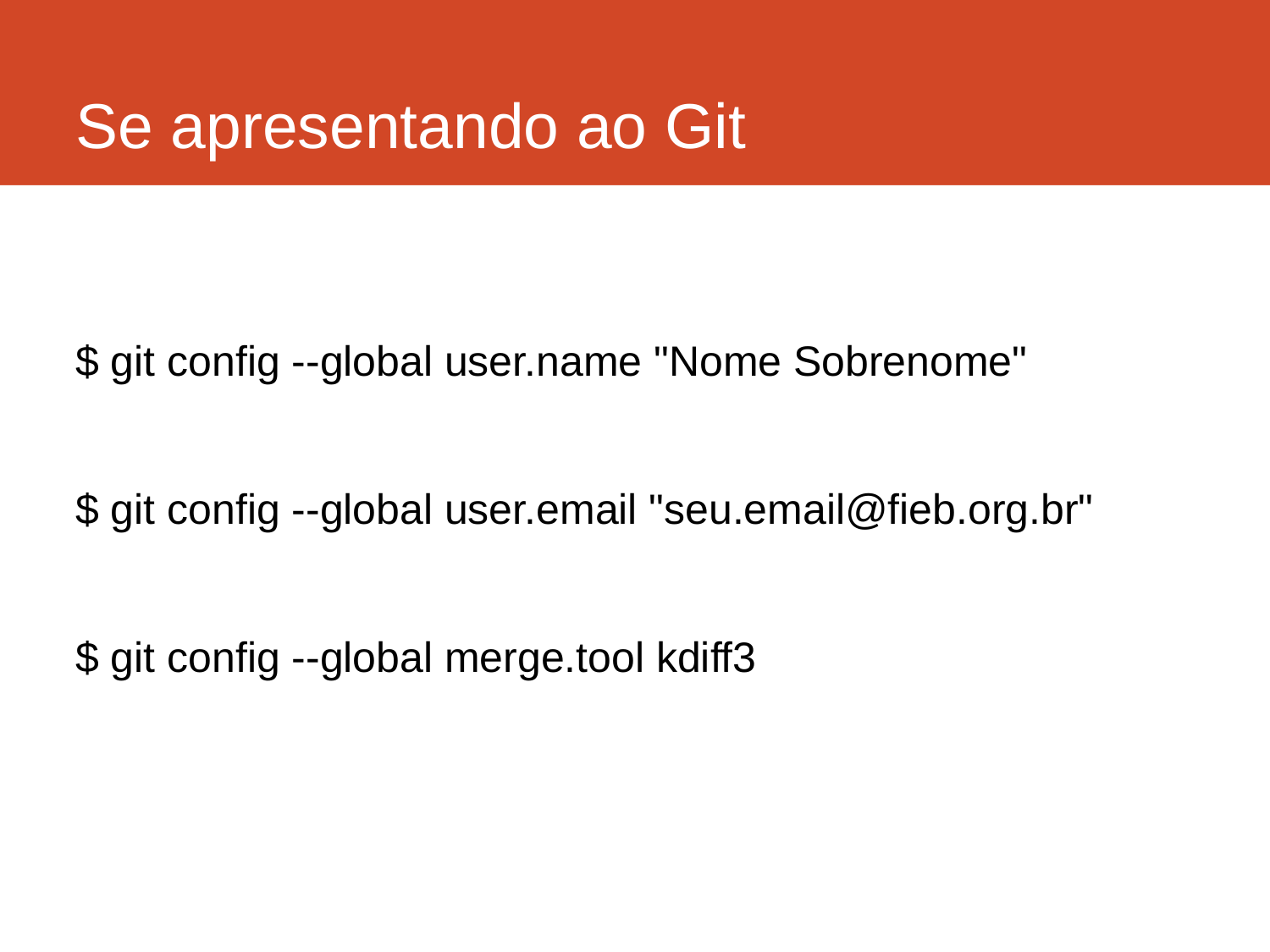

# Se apresentando ao Git

$ git config --global user.name "Nome Sobrenome"

$ git config --global user.email "seu.email@fieb.org.br"

$ git config --global merge.tool kdiff3